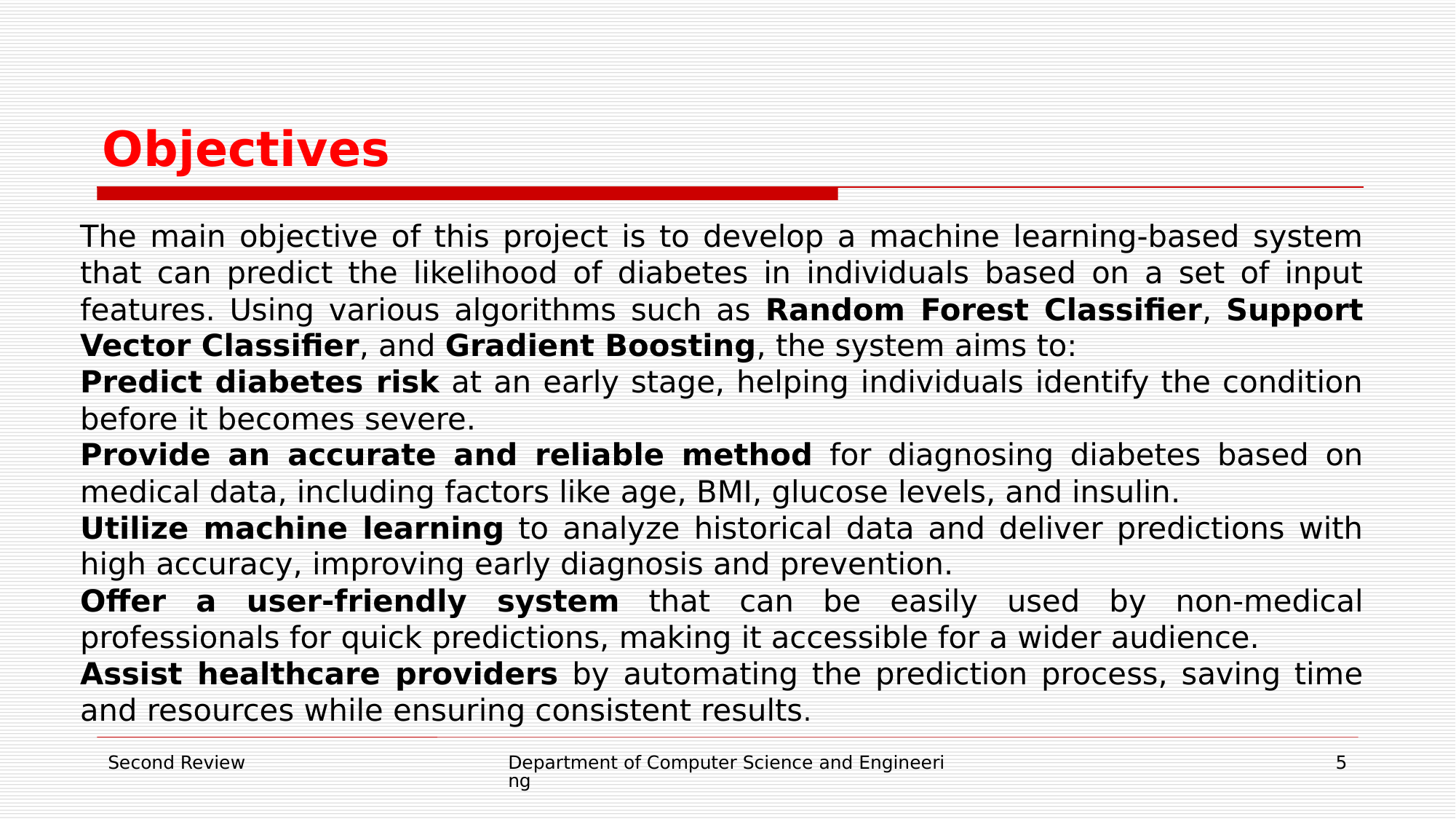

# Objectives

The main objective of this project is to develop a machine learning-based system that can predict the likelihood of diabetes in individuals based on a set of input features. Using various algorithms such as Random Forest Classifier, Support Vector Classifier, and Gradient Boosting, the system aims to:
Predict diabetes risk at an early stage, helping individuals identify the condition before it becomes severe.
Provide an accurate and reliable method for diagnosing diabetes based on medical data, including factors like age, BMI, glucose levels, and insulin.
Utilize machine learning to analyze historical data and deliver predictions with high accuracy, improving early diagnosis and prevention.
Offer a user-friendly system that can be easily used by non-medical professionals for quick predictions, making it accessible for a wider audience.
Assist healthcare providers by automating the prediction process, saving time and resources while ensuring consistent results.
Second Review
Department of Computer Science and Engineering
5